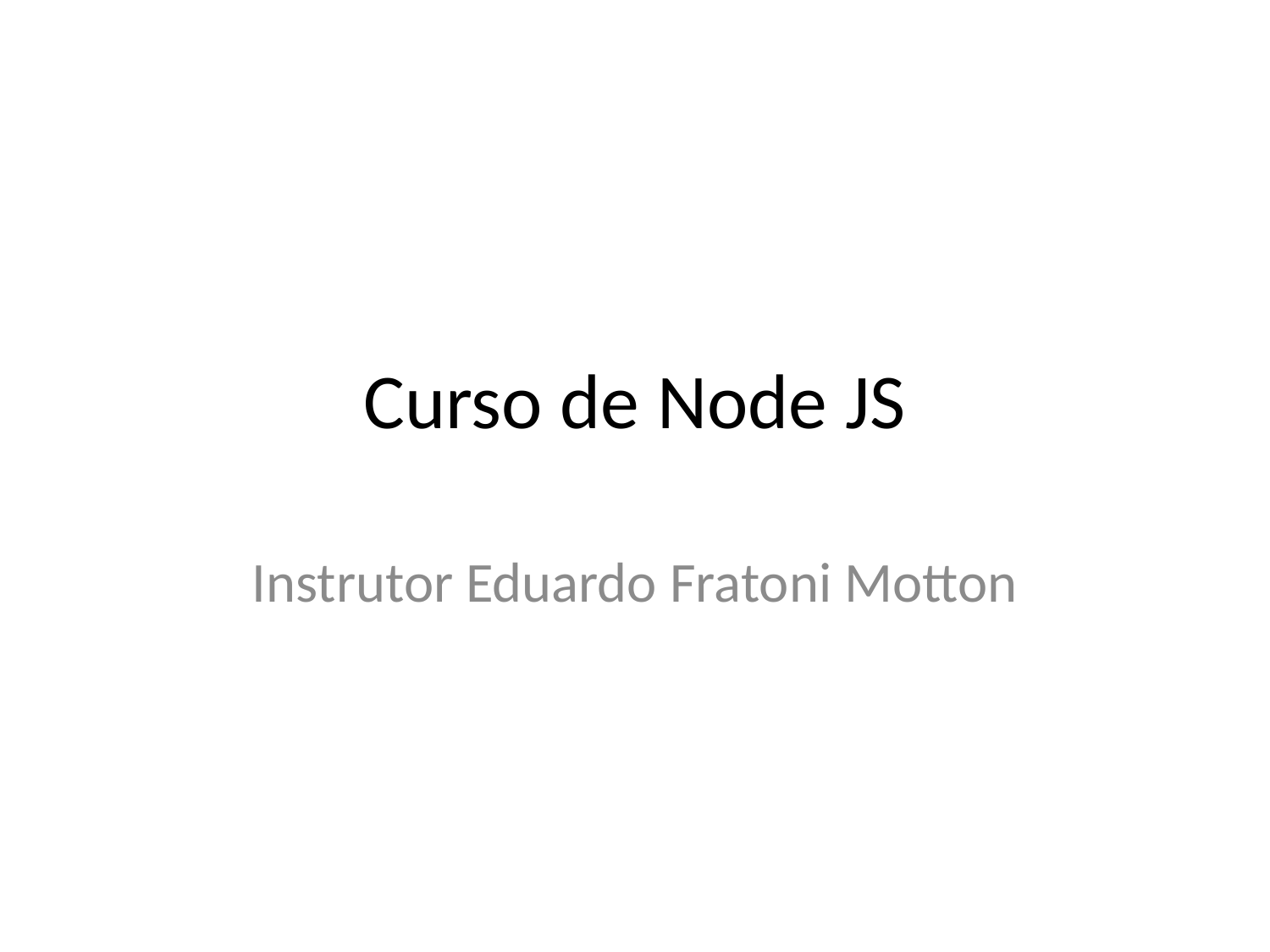

# Curso de Node JS
Instrutor Eduardo Fratoni Motton